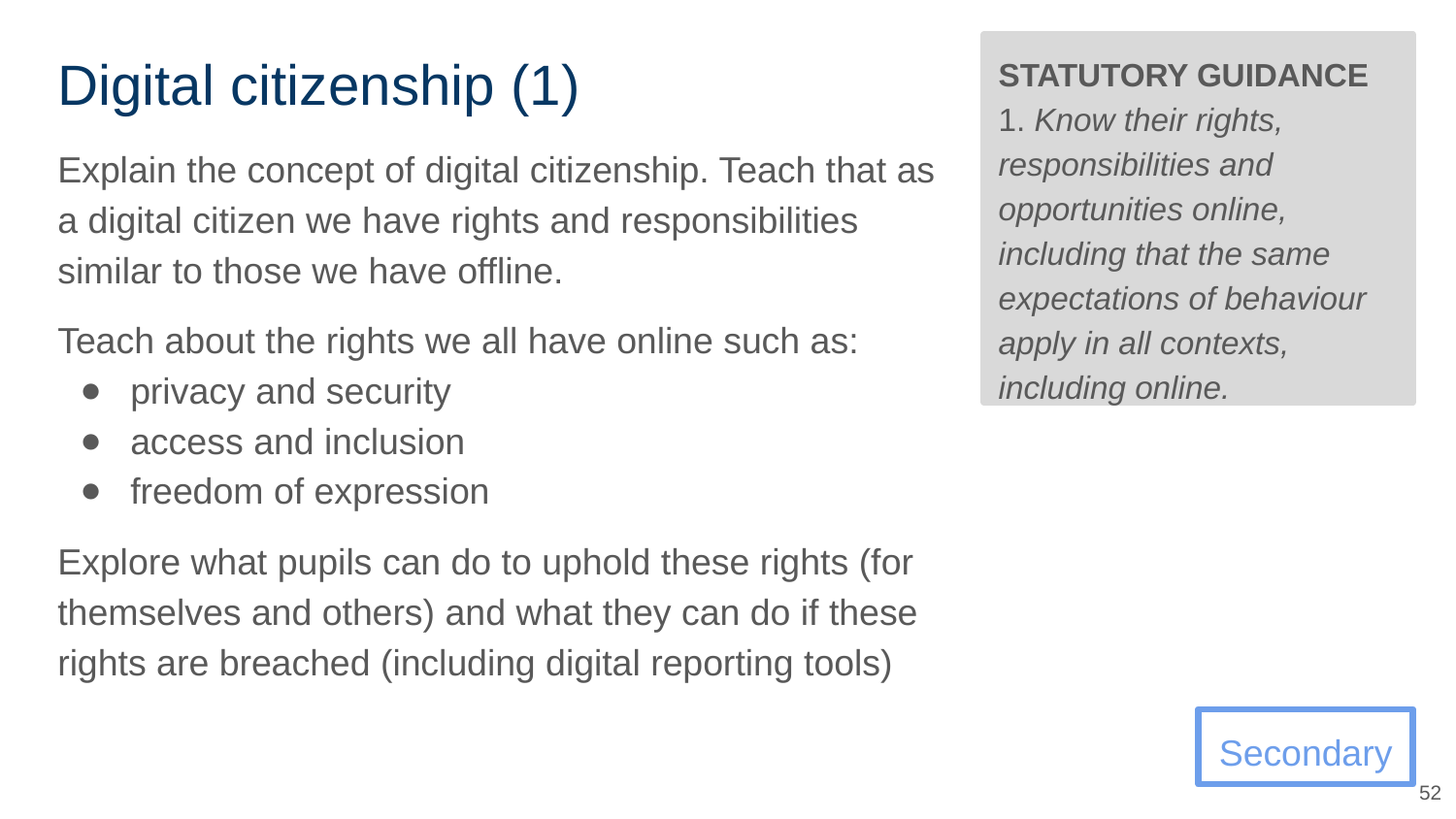

# Digital citizenship (1)
STATUTORY GUIDANCE
1. Know their rights, responsibilities and opportunities online, including that the same expectations of behaviour apply in all contexts, including online.

Explain the concept of digital citizenship. Teach that as a digital citizen we have rights and responsibilities similar to those we have offline.
Teach about the rights we all have online such as:
privacy and security
access and inclusion
freedom of expression
Explore what pupils can do to uphold these rights (for themselves and others) and what they can do if these rights are breached (including digital reporting tools)

Secondary
52